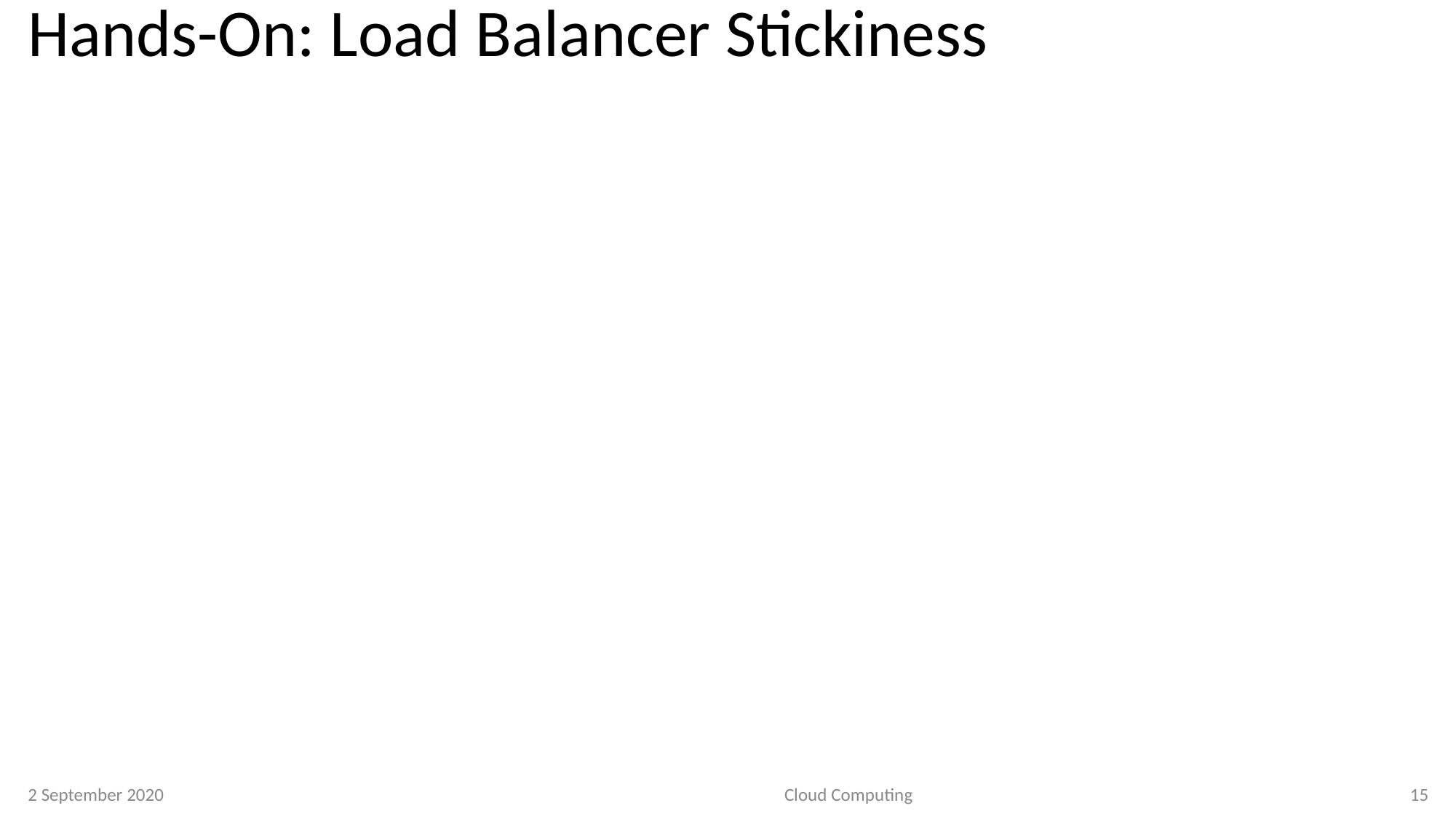

# Hands-On: Load Balancer Stickiness

2 September 2020
Cloud Computing
15